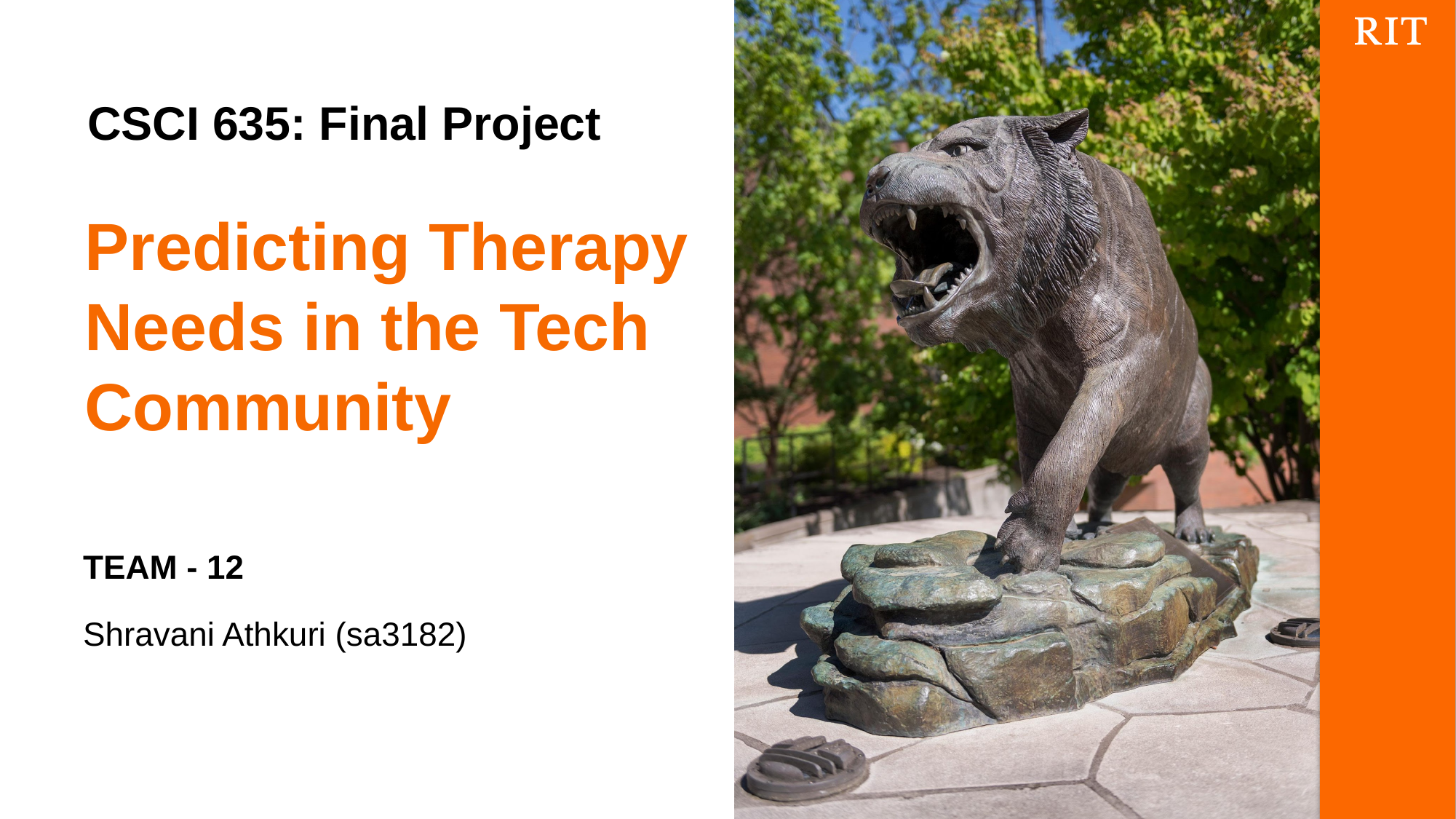

CSCI 635: Final Project
# Predicting Therapy Needs in the Tech Community
TEAM - 12
Shravani Athkuri (sa3182)